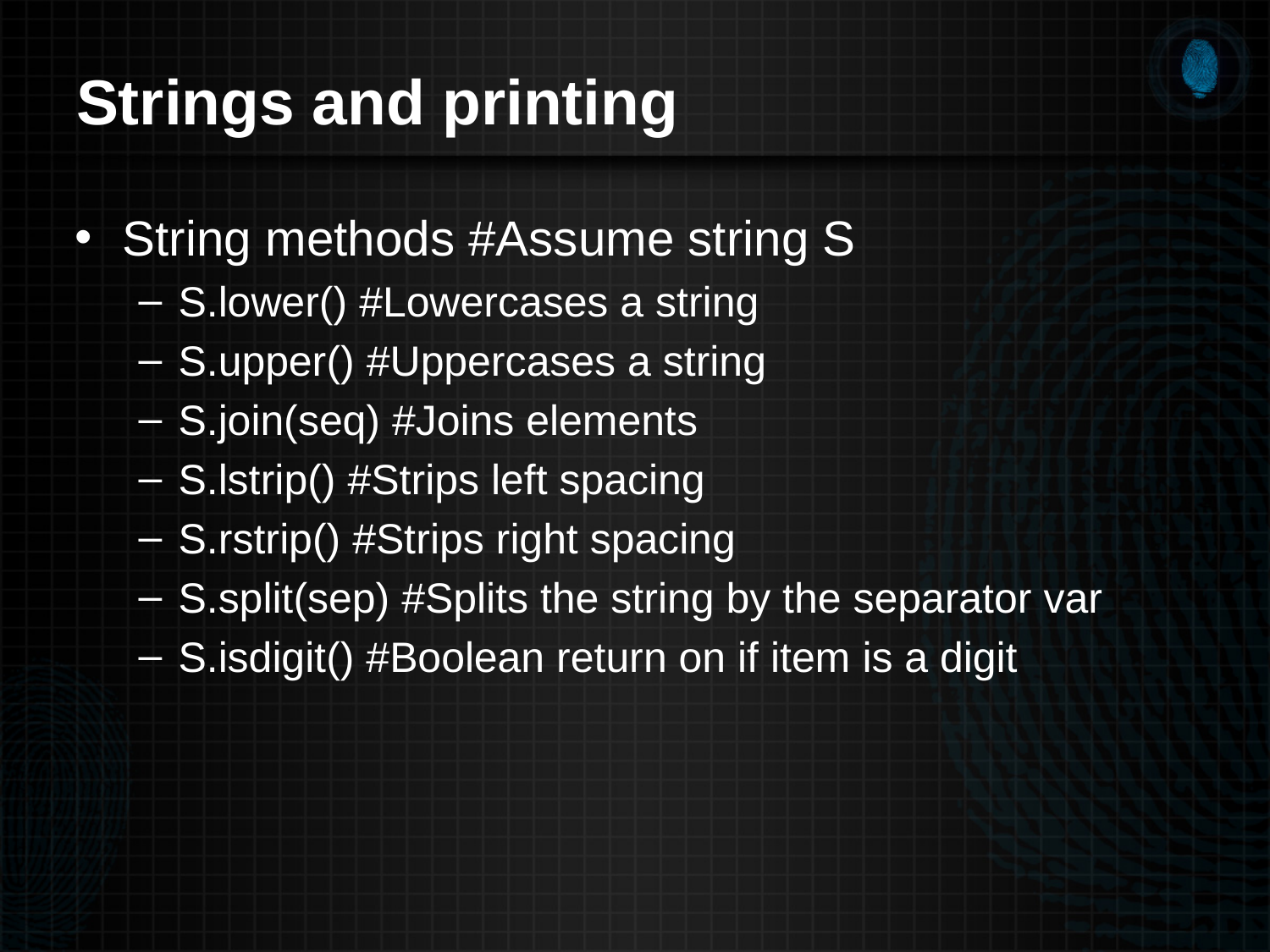

# Strings and printing
String methods #Assume string S
S.lower() #Lowercases a string
S.upper() #Uppercases a string
S.join(seq) #Joins elements
S.lstrip() #Strips left spacing
S.rstrip() #Strips right spacing
S.split(sep) #Splits the string by the separator var
S.isdigit() #Boolean return on if item is a digit